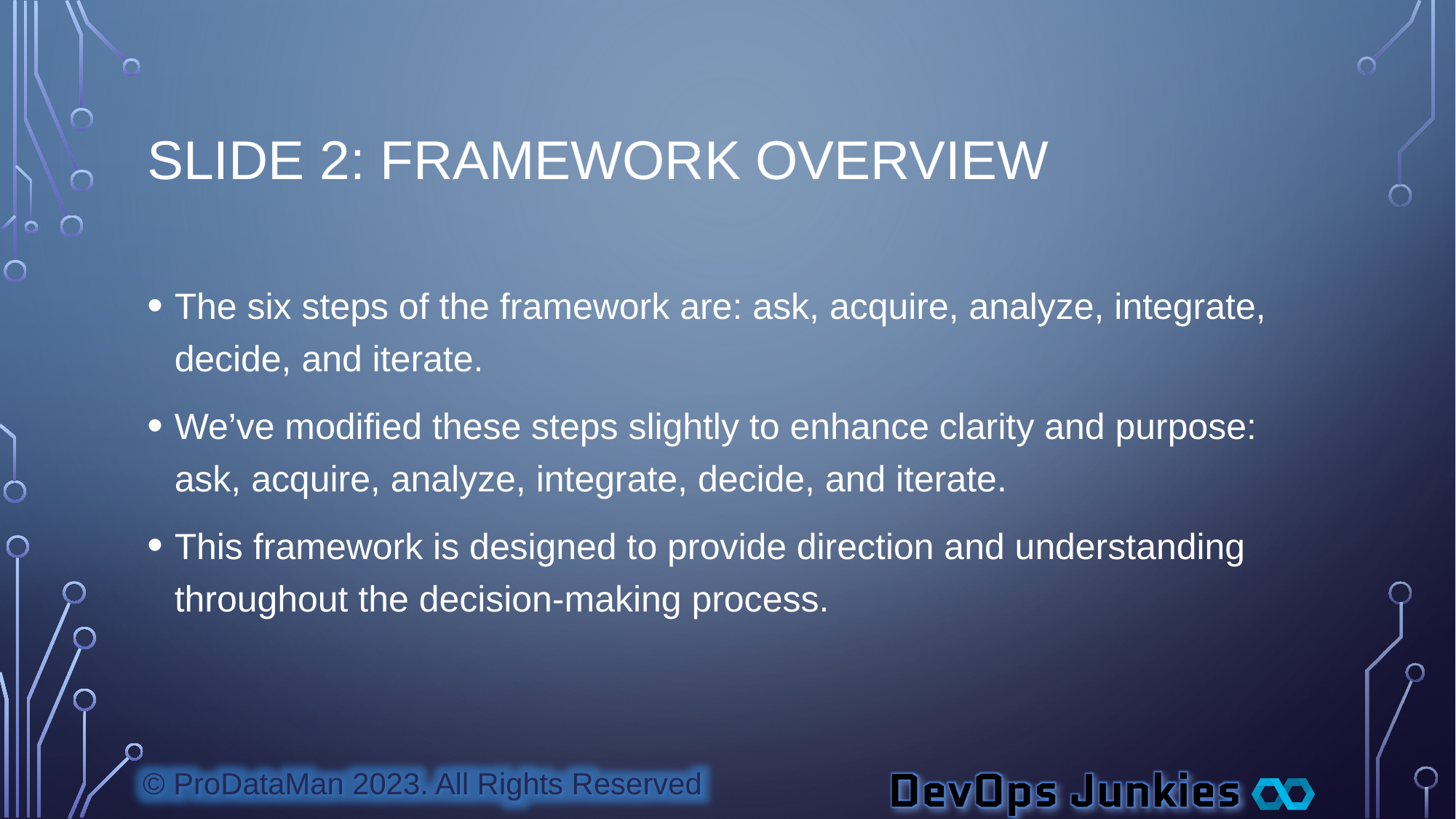

# Slide 2: Framework Overview
The six steps of the framework are: ask, acquire, analyze, integrate, decide, and iterate.
We’ve modified these steps slightly to enhance clarity and purpose: ask, acquire, analyze, integrate, decide, and iterate.
This framework is designed to provide direction and understanding throughout the decision-making process.